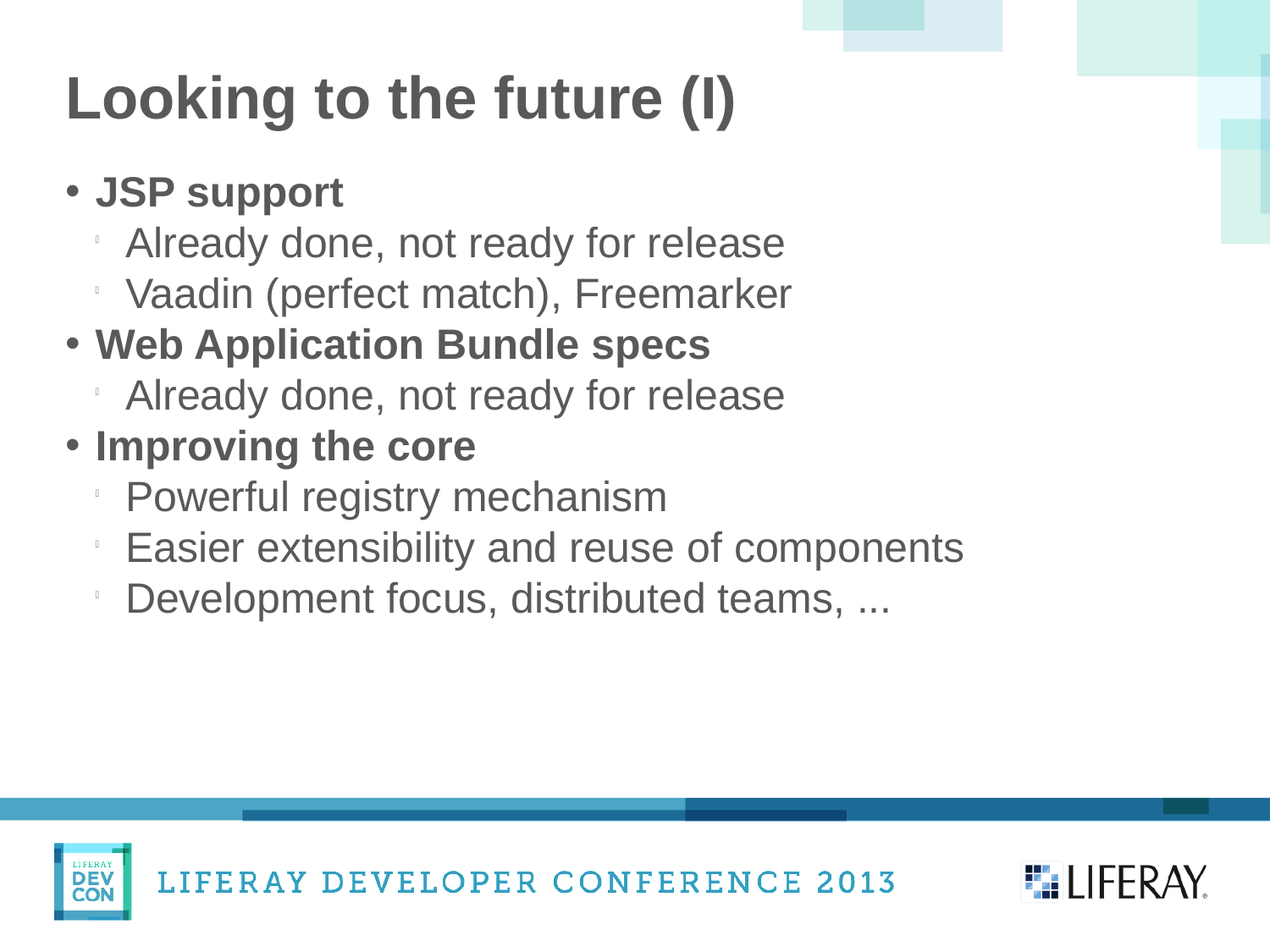

Looking to the future (I)
JSP support
Already done, not ready for release
Vaadin (perfect match), Freemarker
Web Application Bundle specs
Already done, not ready for release
Improving the core
Powerful registry mechanism
Easier extensibility and reuse of components
Development focus, distributed teams, ...